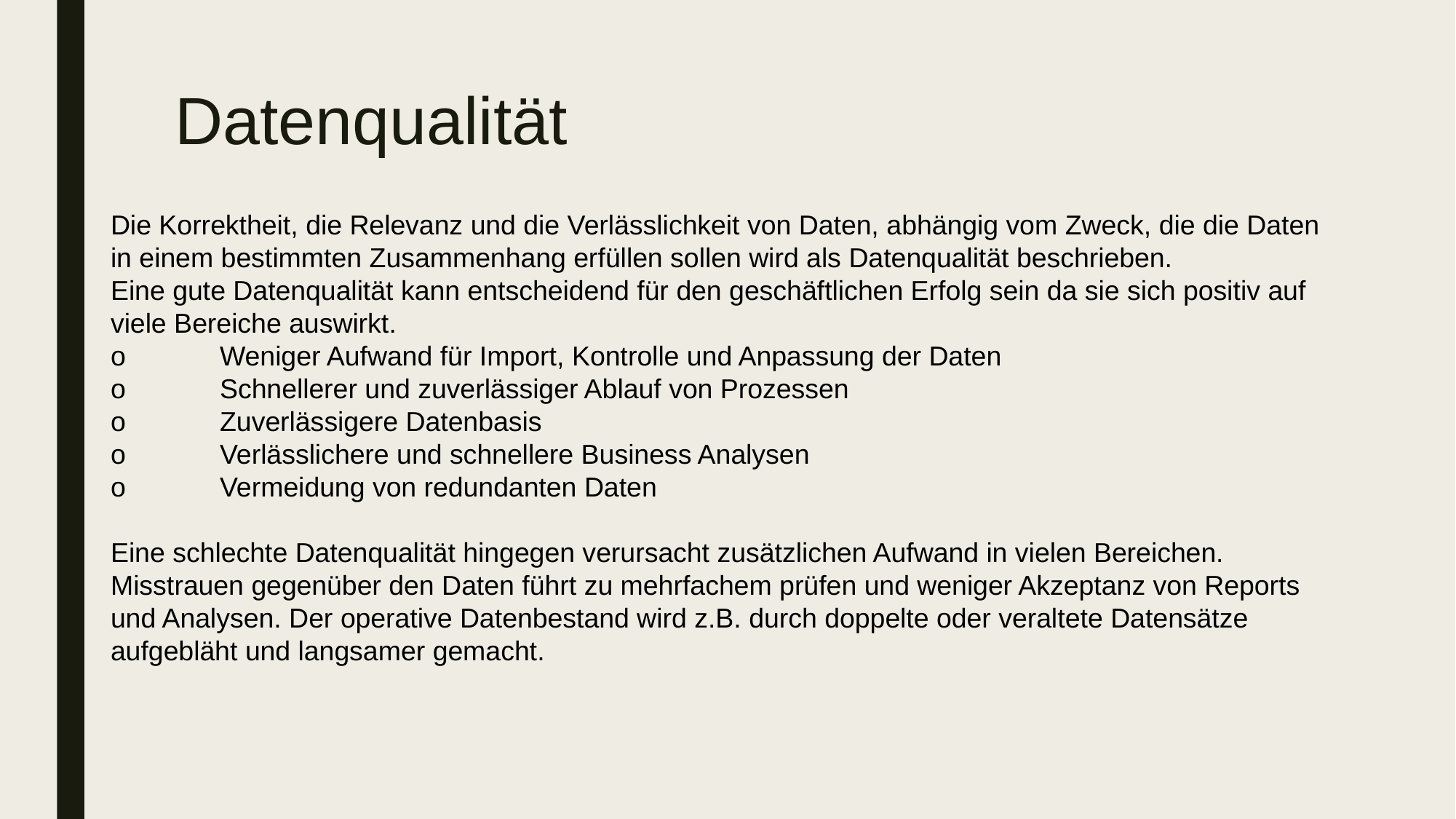

# Datenqualität
Die Korrektheit, die Relevanz und die Verlässlichkeit von Daten, abhängig vom Zweck, die die Daten in einem bestimmten Zusammenhang erfüllen sollen wird als Datenqualität beschrieben.
Eine gute Datenqualität kann entscheidend für den geschäftlichen Erfolg sein da sie sich positiv auf viele Bereiche auswirkt.
o	Weniger Aufwand für Import, Kontrolle und Anpassung der Daten
o	Schnellerer und zuverlässiger Ablauf von Prozessen
o	Zuverlässigere Datenbasis
o	Verlässlichere und schnellere Business Analysen
o	Vermeidung von redundanten Daten

Eine schlechte Datenqualität hingegen verursacht zusätzlichen Aufwand in vielen Bereichen.
Misstrauen gegenüber den Daten führt zu mehrfachem prüfen und weniger Akzeptanz von Reports und Analysen. Der operative Datenbestand wird z.B. durch doppelte oder veraltete Datensätze aufgebläht und langsamer gemacht.